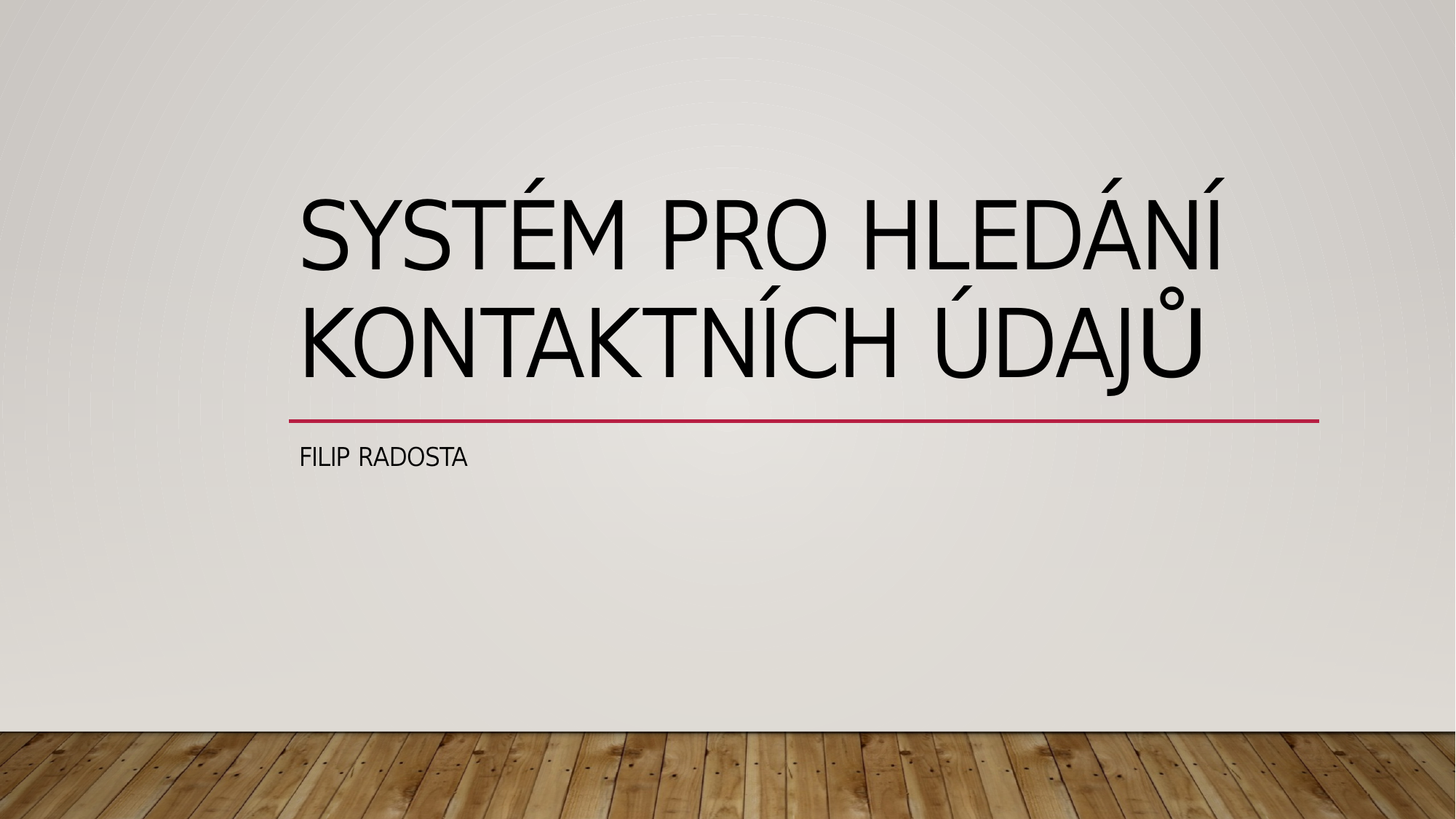

# Systém pro hledání kontaktních údajů
Filip radosta